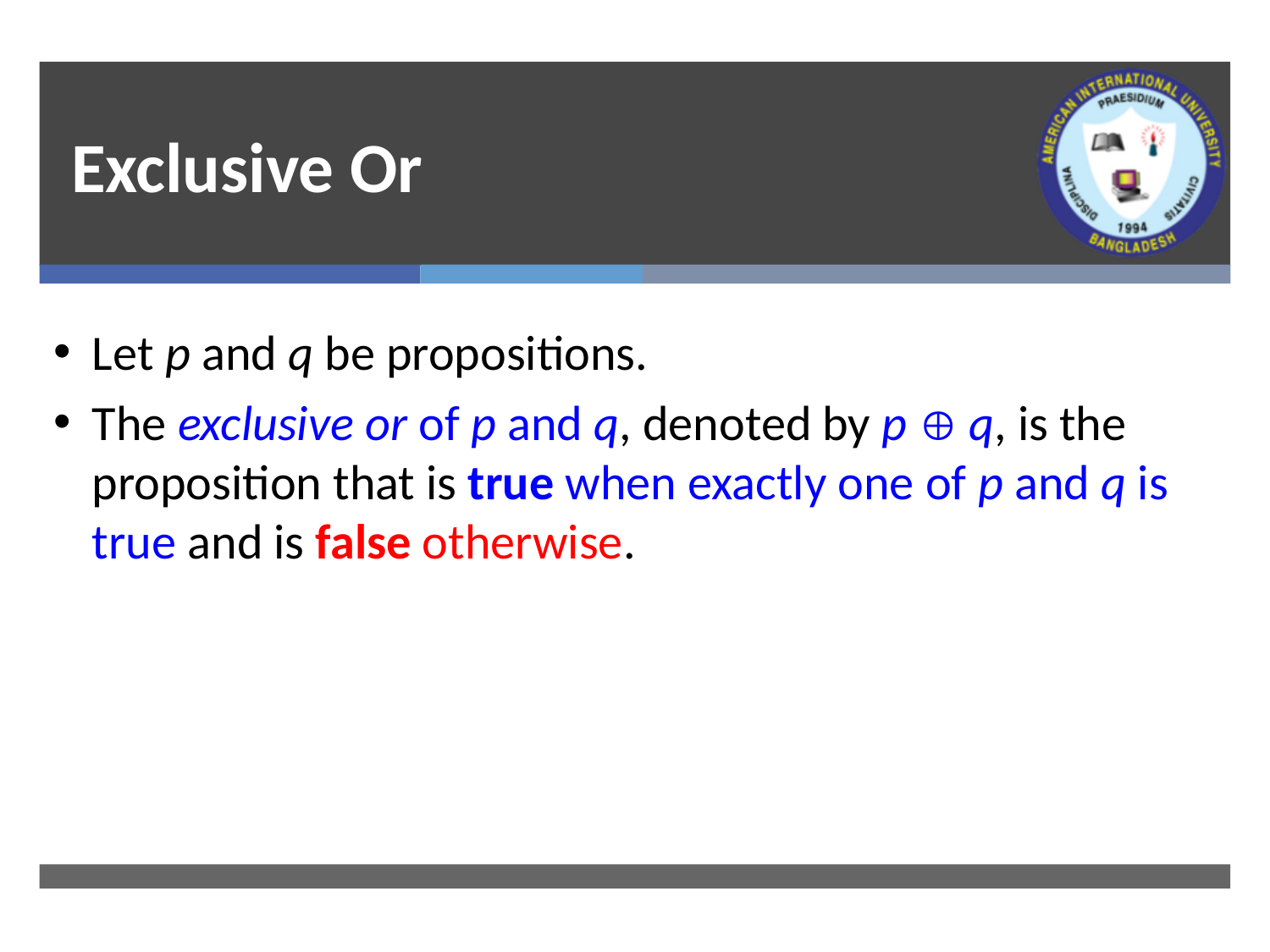

# Exclusive Or
Let p and q be propositions.
The exclusive or of p and q, denoted by p ⊕ q, is the proposition that is true when exactly one of p and q is true and is false otherwise.